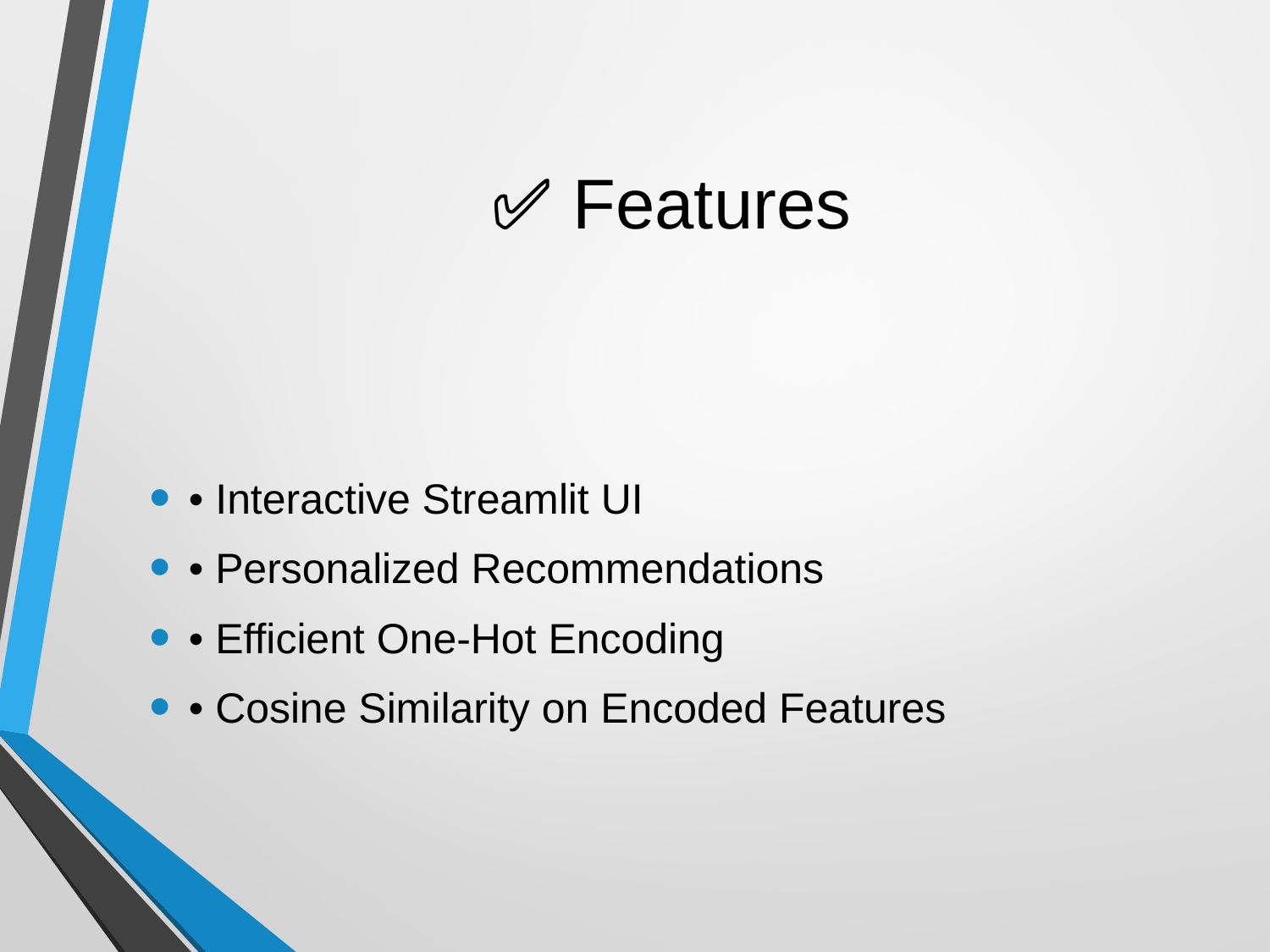

# ✅ Features
• Interactive Streamlit UI
• Personalized Recommendations
• Efficient One-Hot Encoding
• Cosine Similarity on Encoded Features